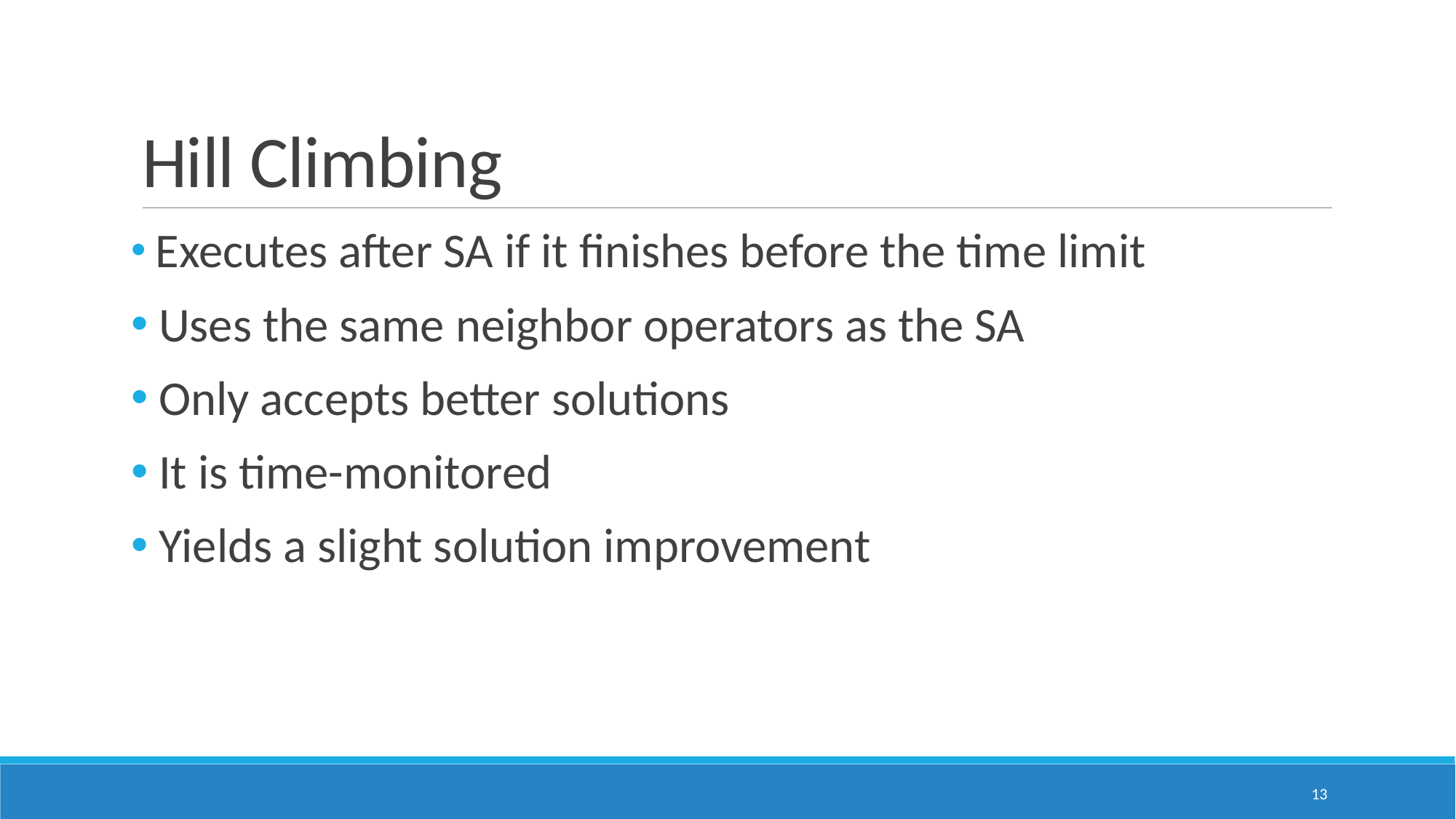

# Hill Climbing
 Executes after SA if it finishes before the time limit
 Uses the same neighbor operators as the SA
 Only accepts better solutions
 It is time-monitored
 Yields a slight solution improvement

13